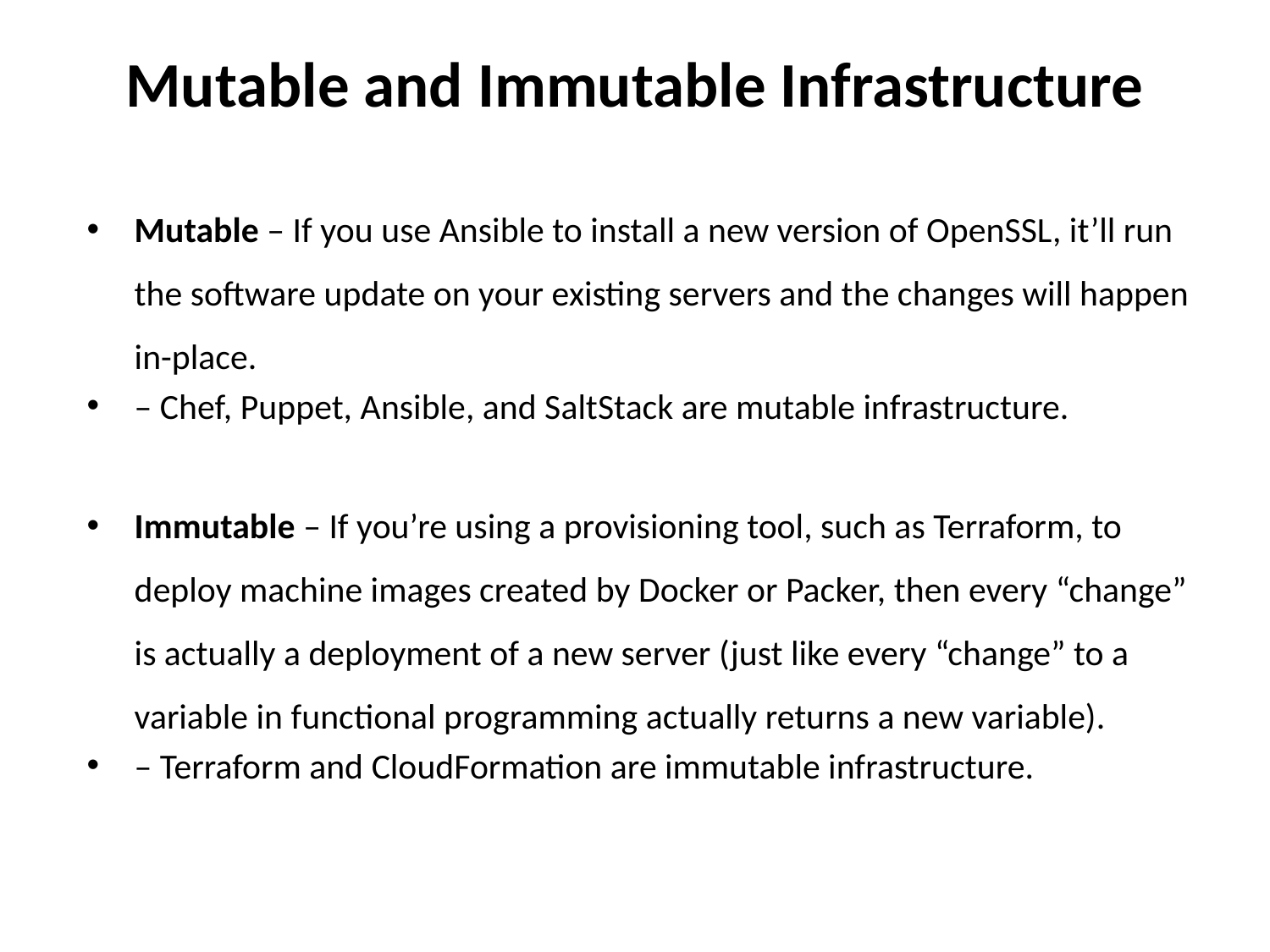

# Mutable and Immutable Infrastructure
Mutable – If you use Ansible to install a new version of OpenSSL, it’ll run the software update on your existing servers and the changes will happen in-place.
– Chef, Puppet, Ansible, and SaltStack are mutable infrastructure.

Immutable – If you’re using a provisioning tool, such as Terraform, to deploy machine images created by Docker or Packer, then every “change” is actually a deployment of a new server (just like every “change” to a variable in functional programming actually returns a new variable).
– Terraform and CloudFormation are immutable infrastructure.